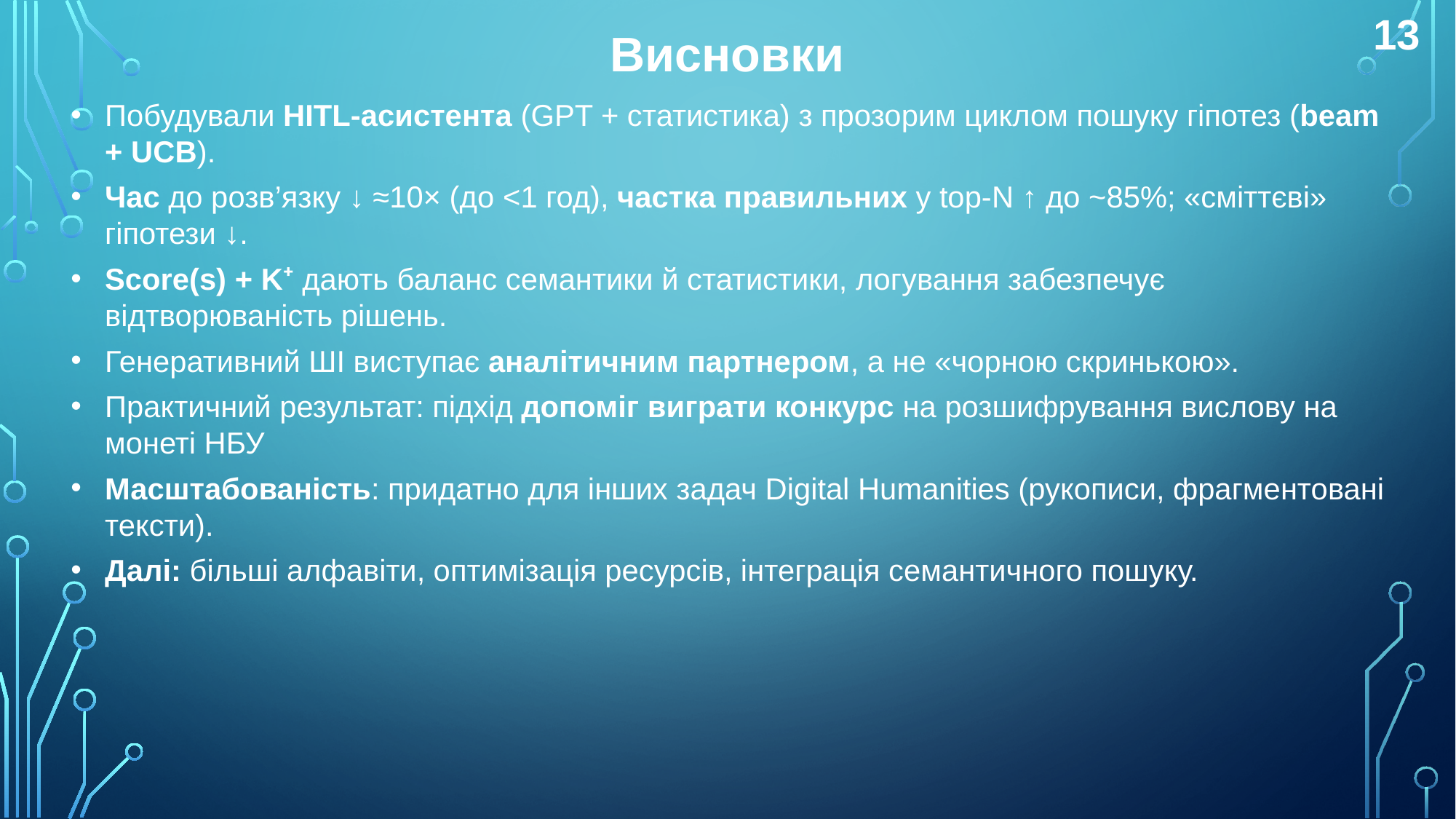

13
Висновки
Побудували HITL-асистента (GPT + статистика) з прозорим циклом пошуку гіпотез (beam + UCB).
Час до розв’язку ↓ ≈10× (до <1 год), частка правильних у top-N ↑ до ~85%; «сміттєві» гіпотези ↓.
Score(s) + K⁺ дають баланс семантики й статистики, логування забезпечує відтворюваність рішень.
Генеративний ШІ виступає аналітичним партнером, а не «чорною скринькою».
Практичний результат: підхід допоміг виграти конкурс на розшифрування вислову на монеті НБУ
Масштабованість: придатно для інших задач Digital Humanities (рукописи, фрагментовані тексти).
Далі: більші алфавіти, оптимізація ресурсів, інтеграція семантичного пошуку.